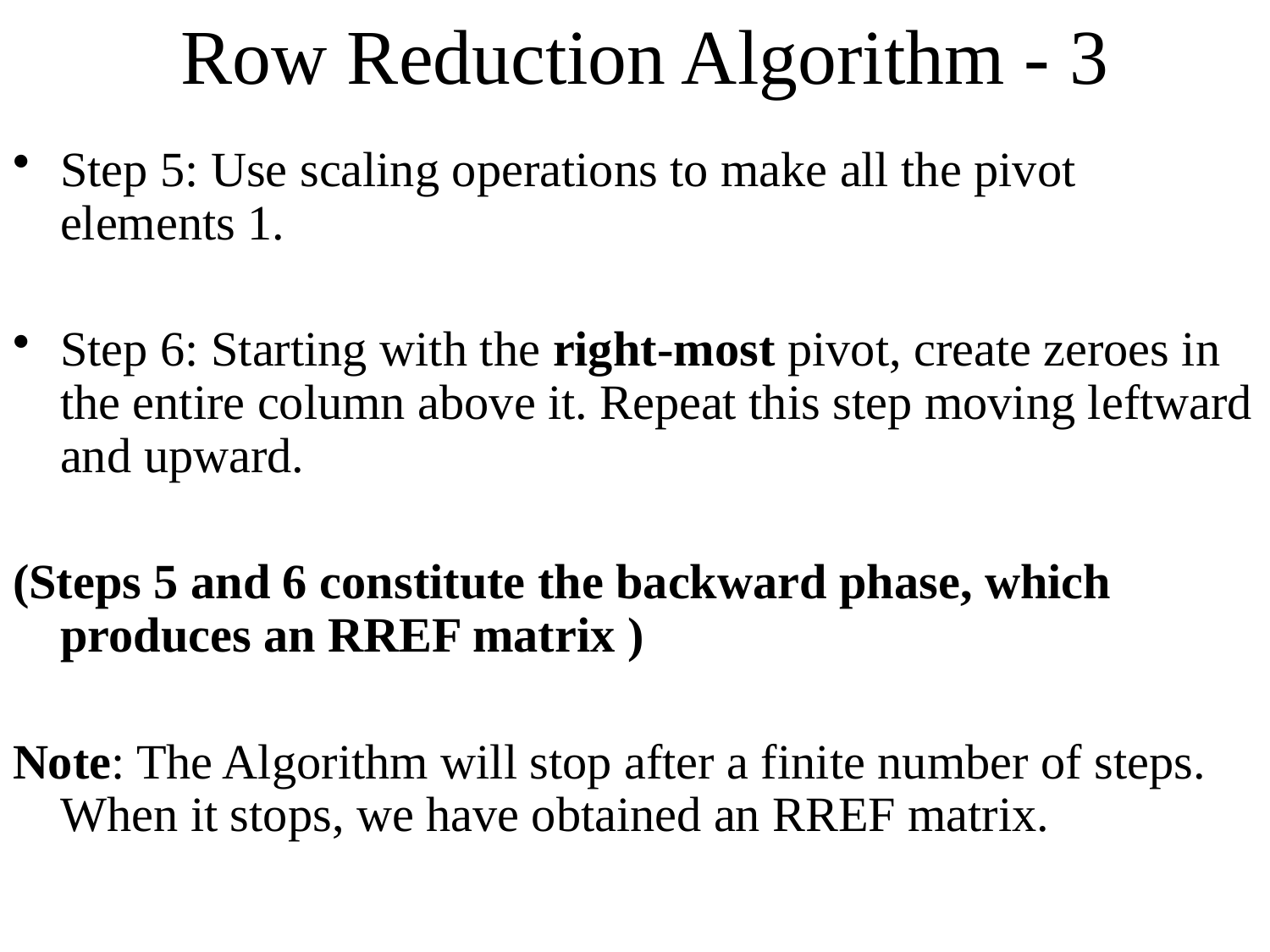

# Row Reduction Algorithm - 3
Step 5: Use scaling operations to make all the pivot elements 1.

Step 6: Starting with the right-most pivot, create zeroes in the entire column above it. Repeat this step moving leftward and upward.

(Steps 5 and 6 constitute the backward phase, which  produces an RREF matrix )

Note: The Algorithm will stop after a finite number of steps. When it stops, we have obtained an RREF matrix.